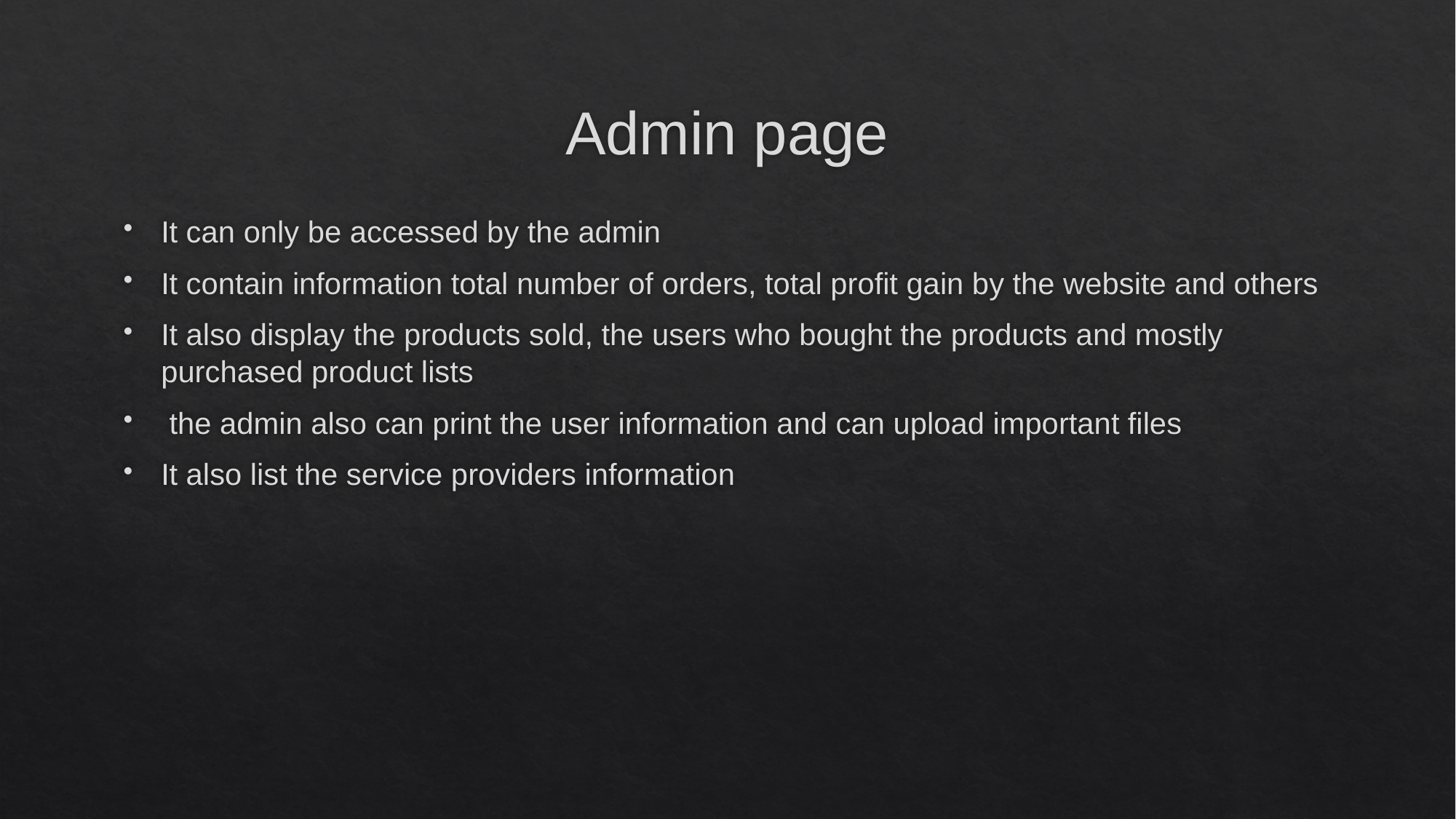

# Admin page
It can only be accessed by the admin
It contain information total number of orders, total profit gain by the website and others
It also display the products sold, the users who bought the products and mostly purchased product lists
 the admin also can print the user information and can upload important files
It also list the service providers information